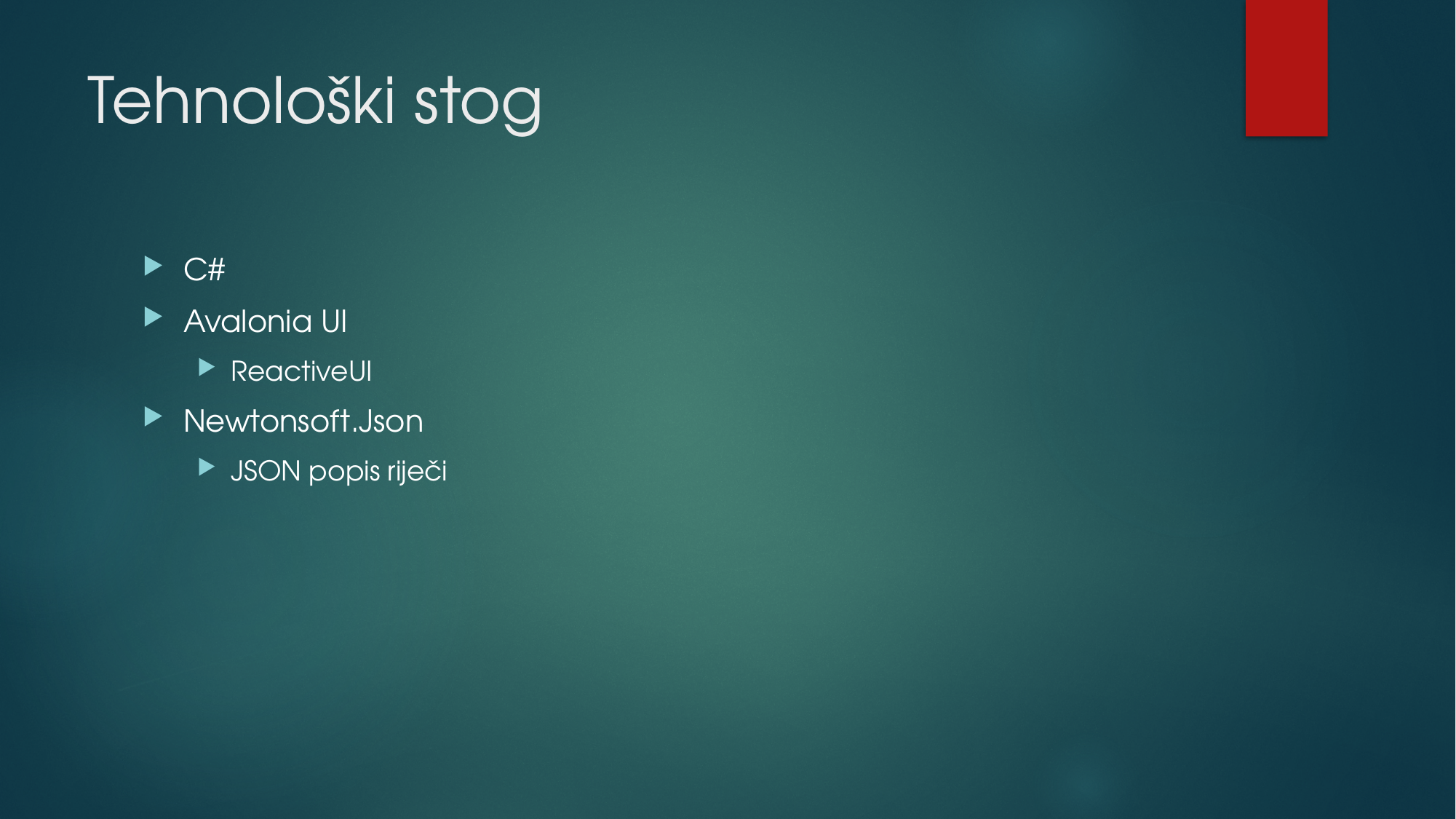

# Tehnološki stog
C#
Avalonia UI
ReactiveUI
Newtonsoft.Json
JSON popis riječi